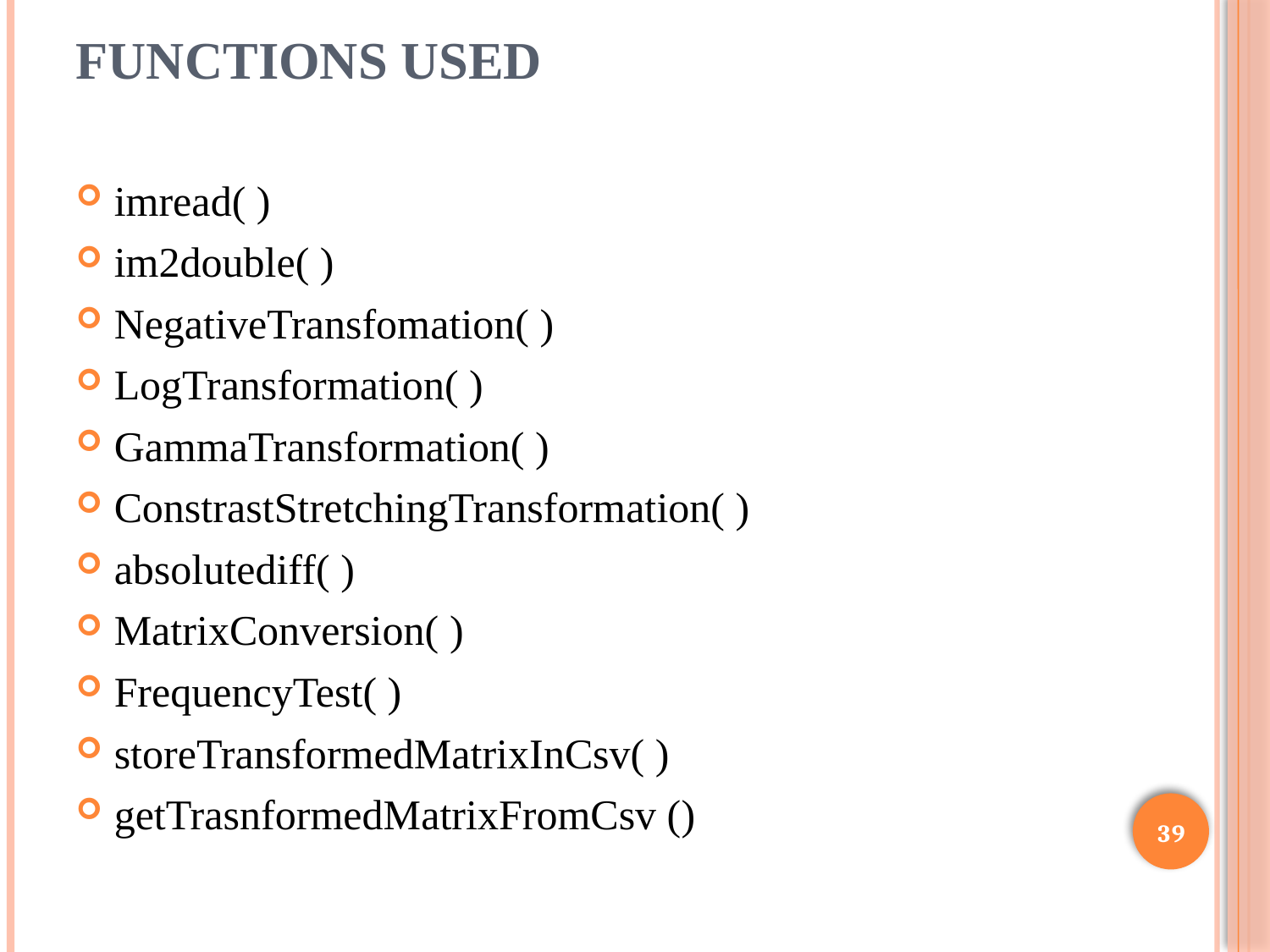

# Functions used

imread( )
im2double( )
NegativeTransfomation( )
LogTransformation( )
GammaTransformation( )
ConstrastStretchingTransformation( )
absolutediff( )
MatrixConversion( )
FrequencyTest( )
storeTransformedMatrixInCsv( )
getTrasnformedMatrixFromCsv ()

39